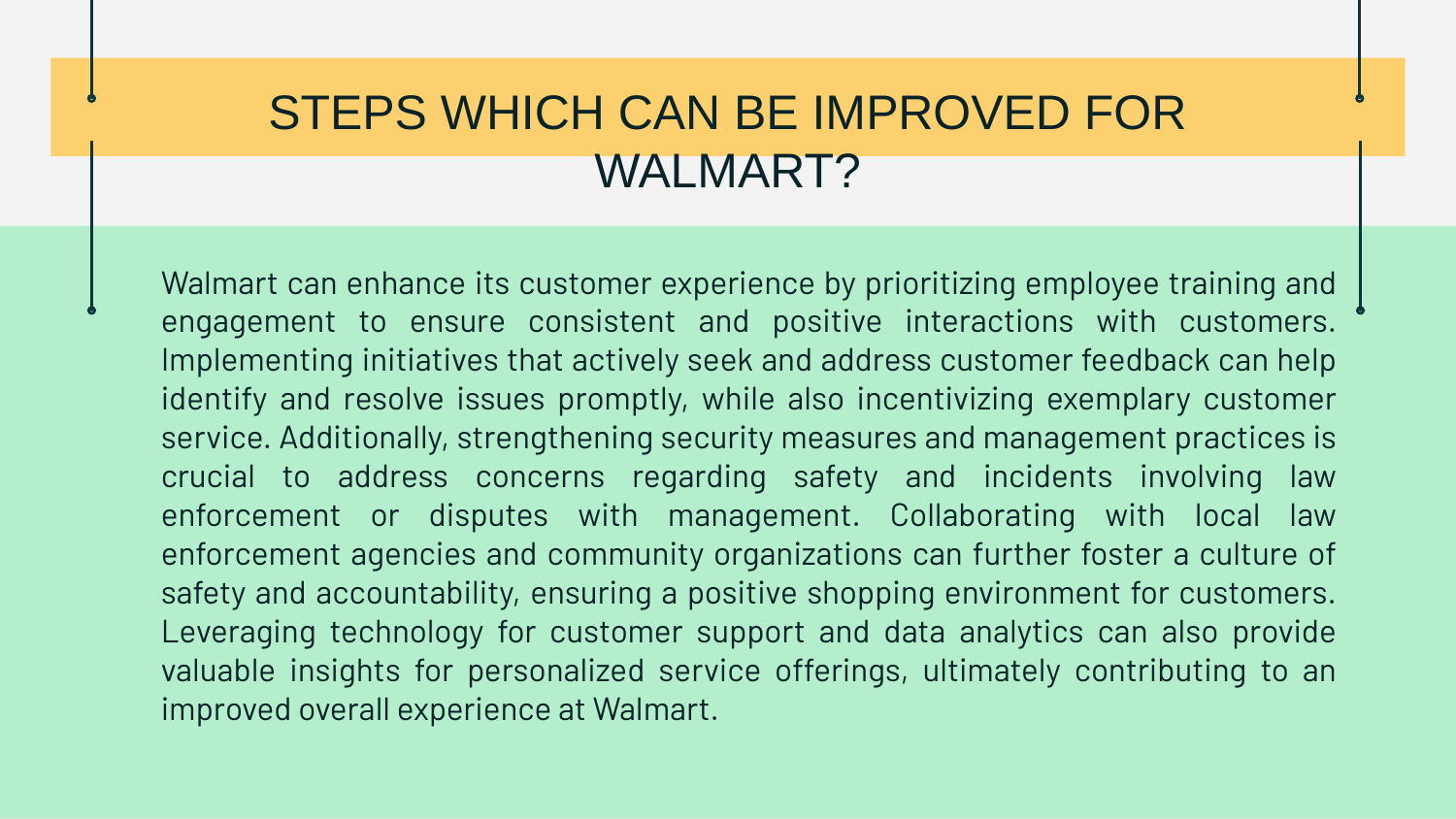

# STEPS WHICH CAN BE IMPROVED FOR WALMART?

Walmart can enhance its customer experience by prioritizing employee training and engagement to ensure consistent and positive interactions with customers. Implementing initiatives that actively seek and address customer feedback can help identify and resolve issues promptly, while also incentivizing exemplary customer service. Additionally, strengthening security measures and management practices is crucial to address concerns regarding safety and incidents involving law enforcement or disputes with management. Collaborating with local law enforcement agencies and community organizations can further foster a culture of safety and accountability, ensuring a positive shopping environment for customers. Leveraging technology for customer support and data analytics can also provide valuable insights for personalized service offerings, ultimately contributing to an improved overall experience at Walmart.